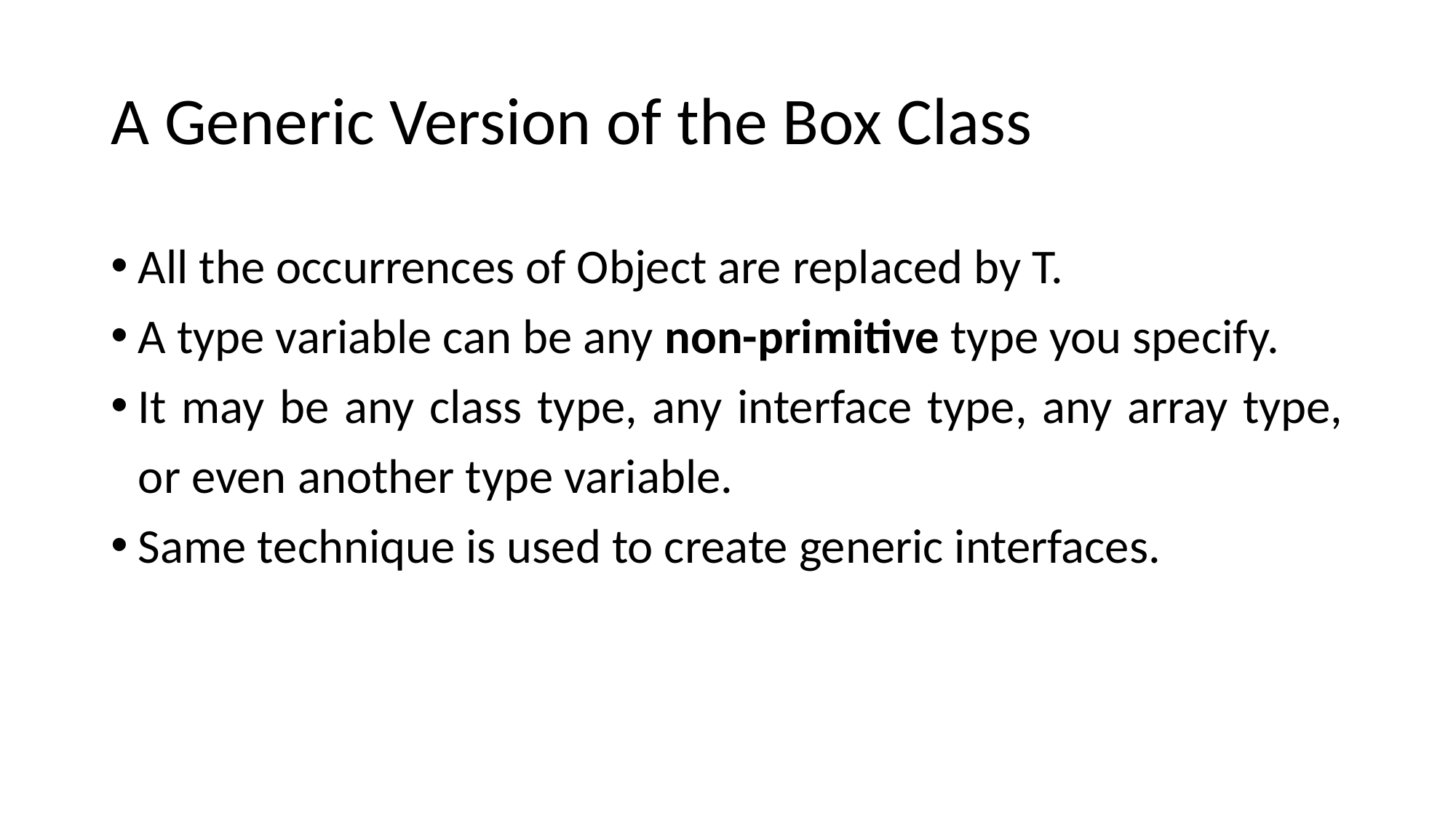

# A Generic Version of the Box Class
All the occurrences of Object are replaced by T.
A type variable can be any non-primitive type you specify.
It may be any class type, any interface type, any array type, or even another type variable.
Same technique is used to create generic interfaces.